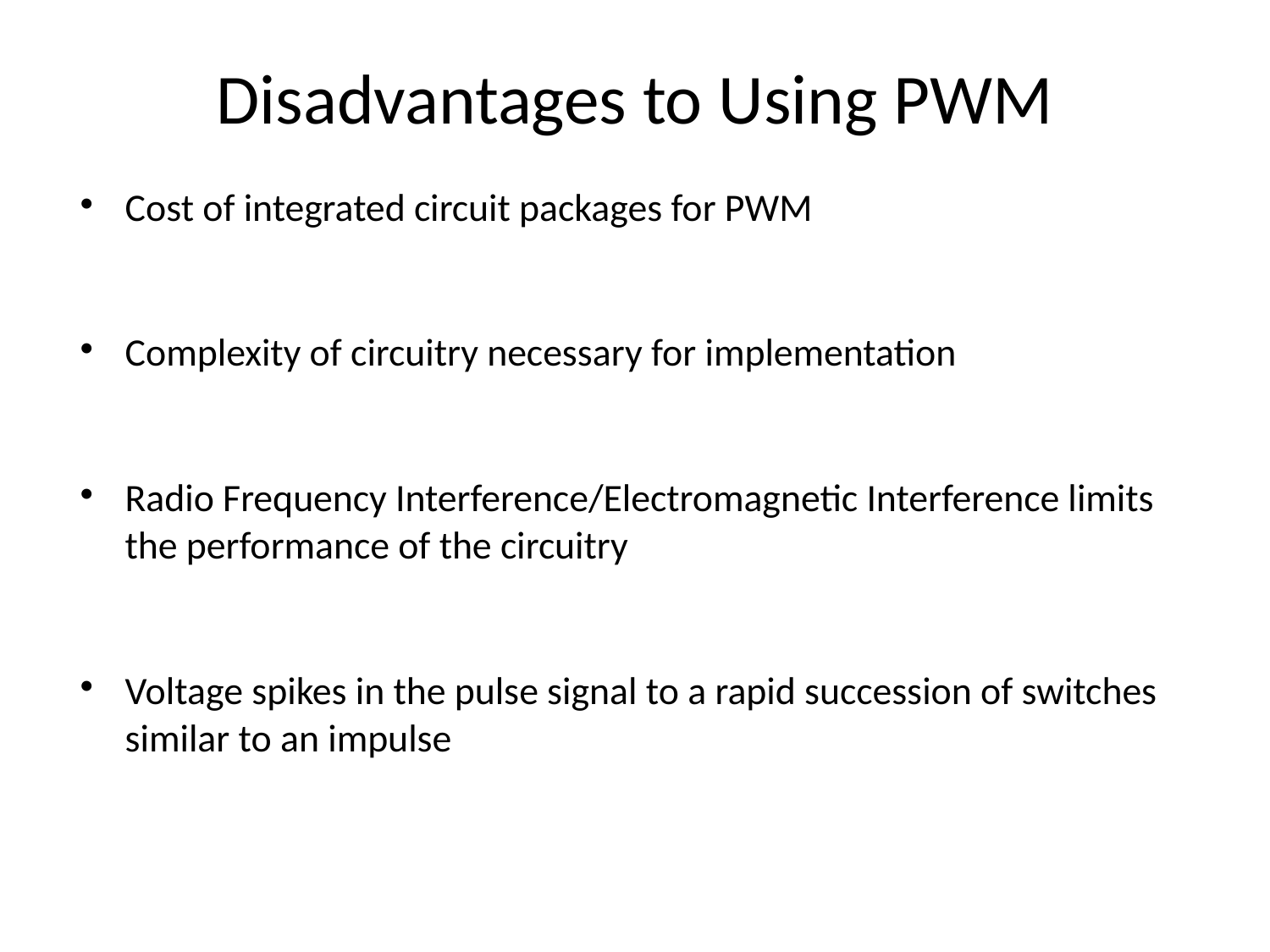

Disadvantages to Using PWM
Cost of integrated circuit packages for PWM

Complexity of circuitry necessary for implementation

Radio Frequency Interference/Electromagnetic Interference limits the performance of the circuitry

Voltage spikes in the pulse signal to a rapid succession of switches similar to an impulse